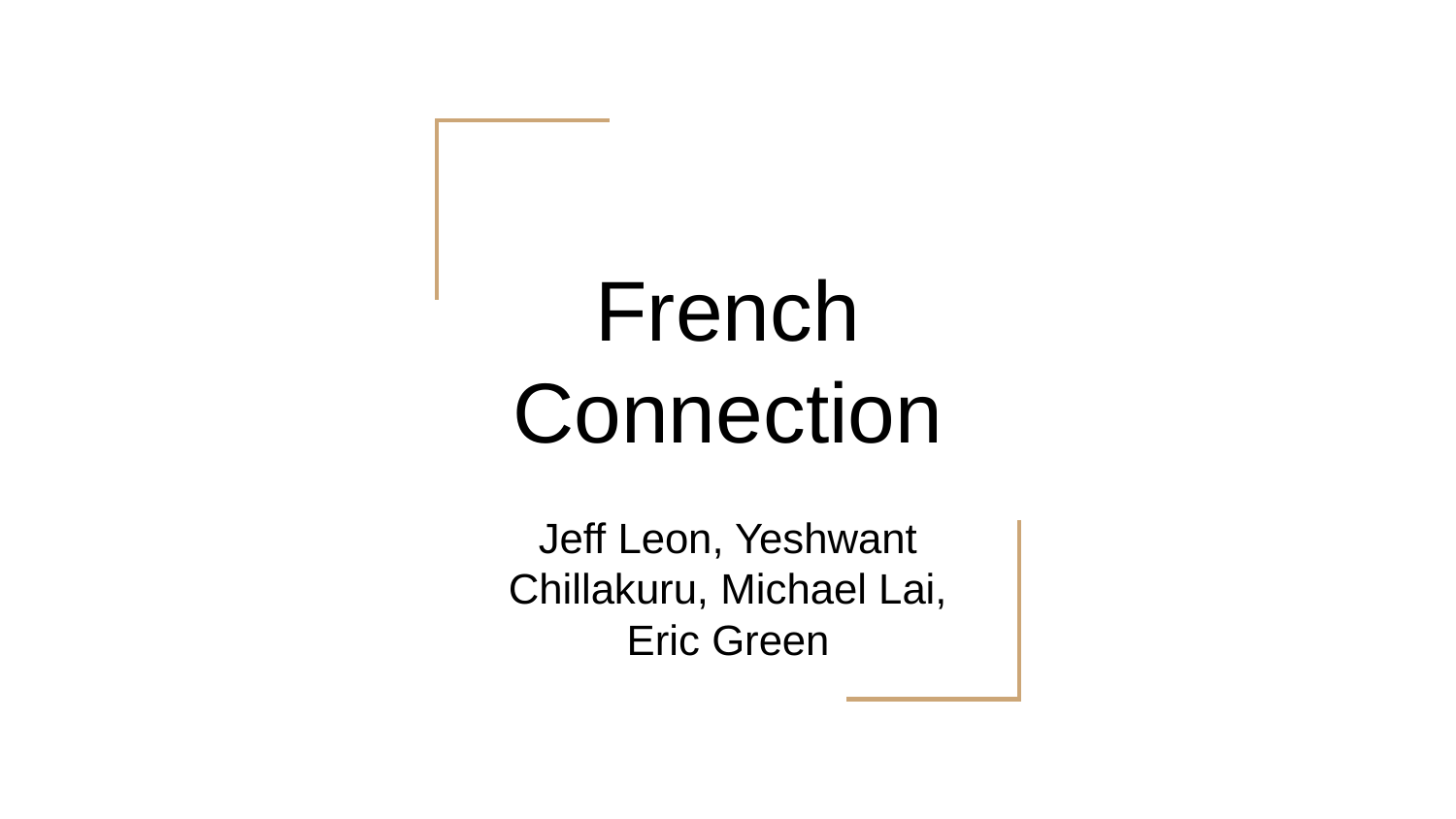

# French Connection
Jeff Leon, Yeshwant Chillakuru, Michael Lai, Eric Green